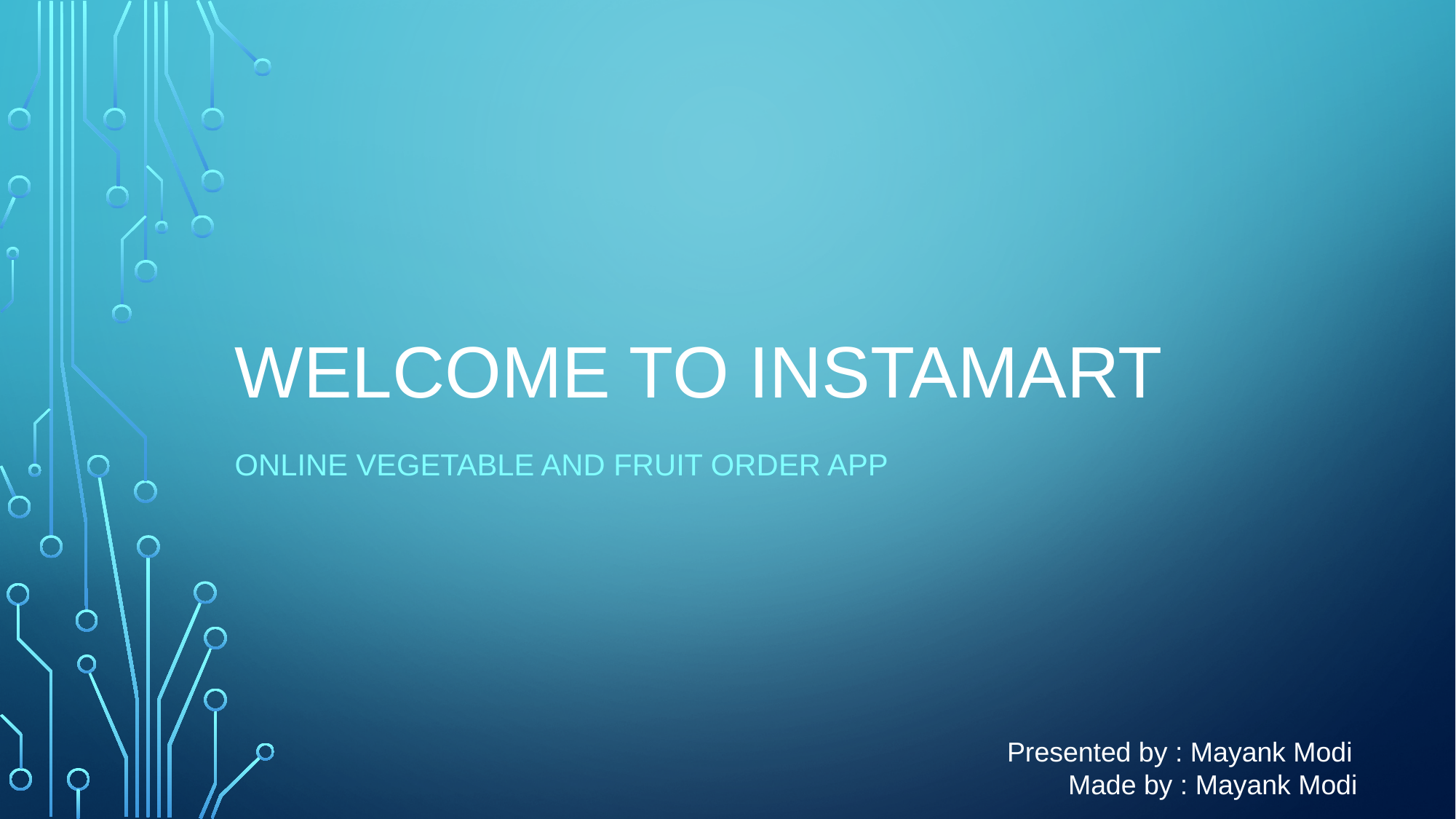

# Welcome to Instamart
Online Vegetable and Fruit Order app
Presented by : Mayank Modi
        Made by : Mayank Modi